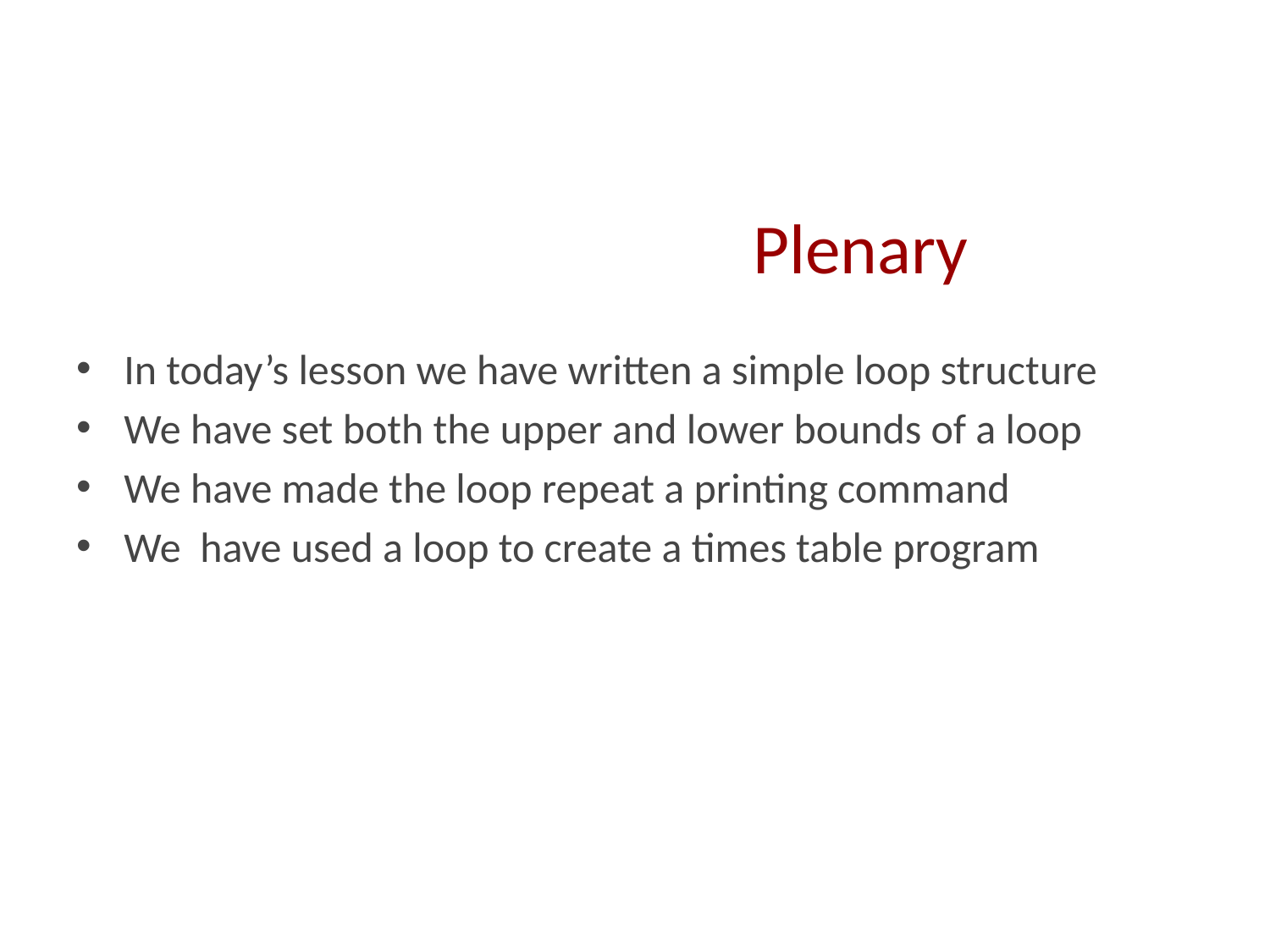

# Plenary
In today’s lesson we have written a simple loop structure
We have set both the upper and lower bounds of a loop
We have made the loop repeat a printing command
We  have used a loop to create a times table program